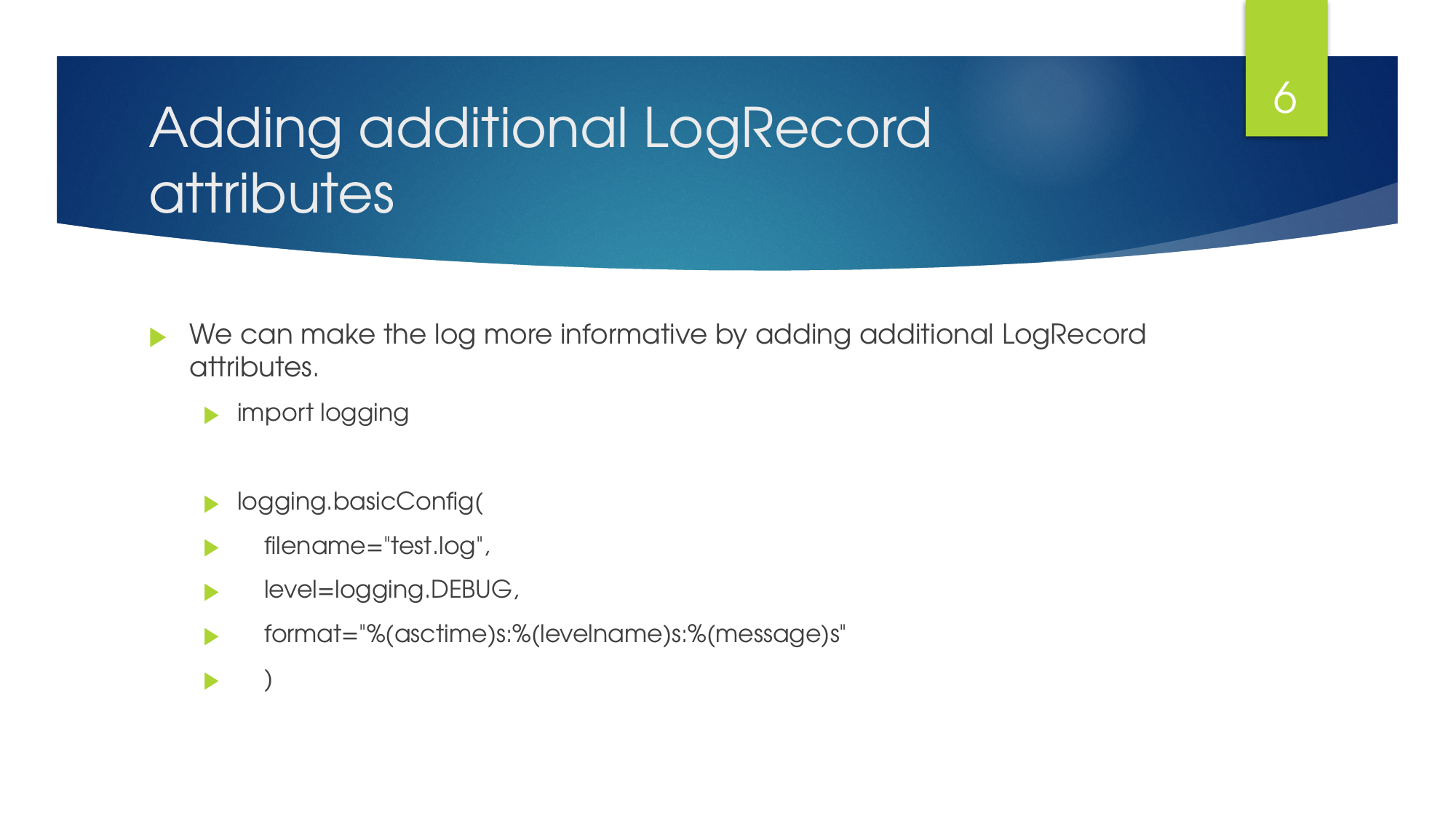

6
# Adding additional LogRecord attributes
We can make the log more informative by adding additional LogRecord attributes.
import logging

logging.basicConfig(
    filename="test.log",
    level=logging.DEBUG,
    format="%(asctime)s:%(levelname)s:%(message)s"
    )